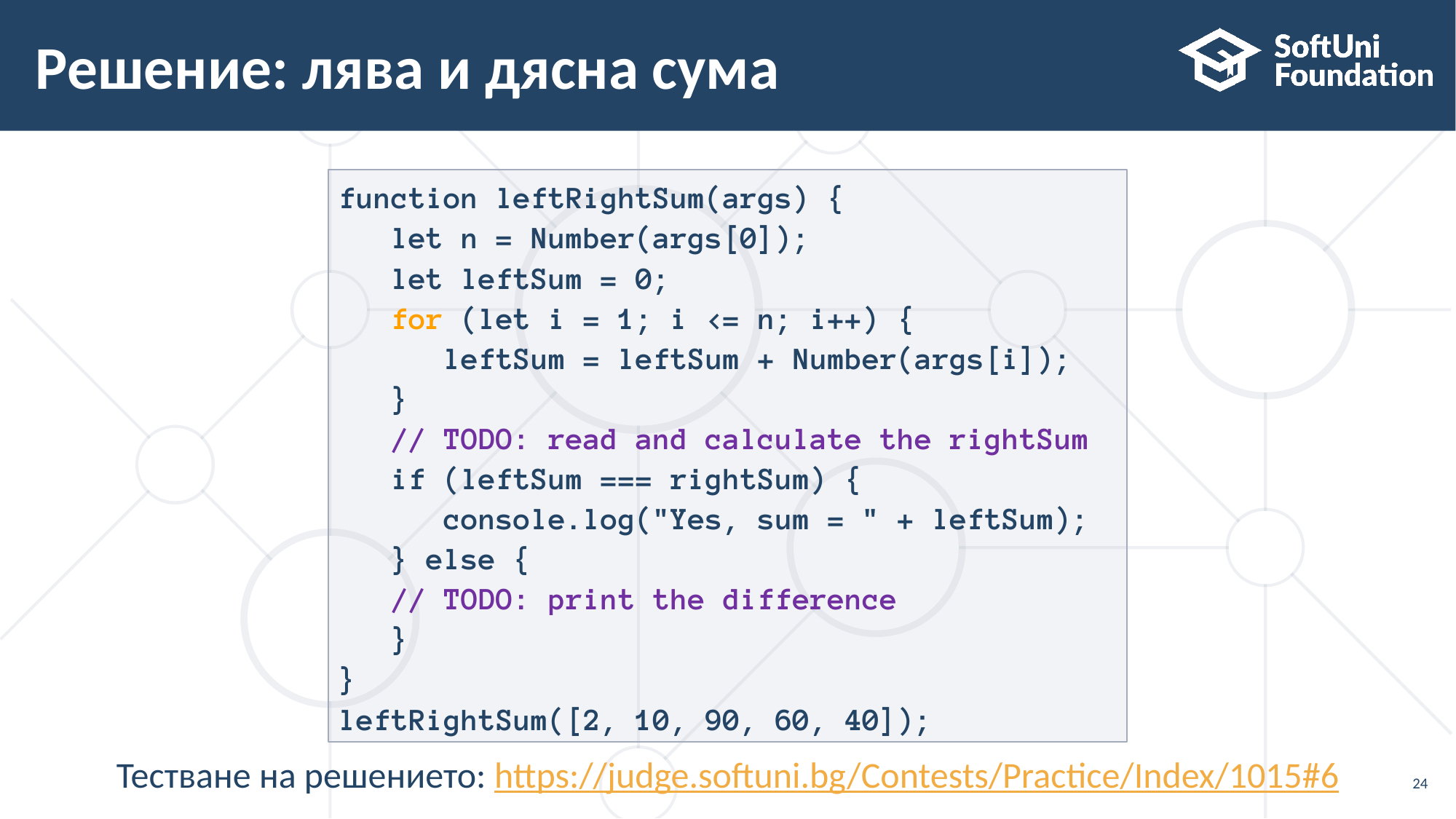

# Решение: лява и дясна сума
function leftRightSum(args) {
   let n = Number(args[0]);
   let leftSum = 0;
   for (let i = 1; i <= n; i++) {
      leftSum = leftSum + Number(args[i]);
   }
   // TODO: read and calculate the rightSum
   if (leftSum === rightSum) {
      console.log("Yes, sum = " + leftSum);
   } else {
   // TODO: print the difference
   }
}
leftRightSum([2, 10, 90, 60, 40]);
Тестване на решението: https://judge.softuni.bg/Contests/Practice/Index/1015#6
24